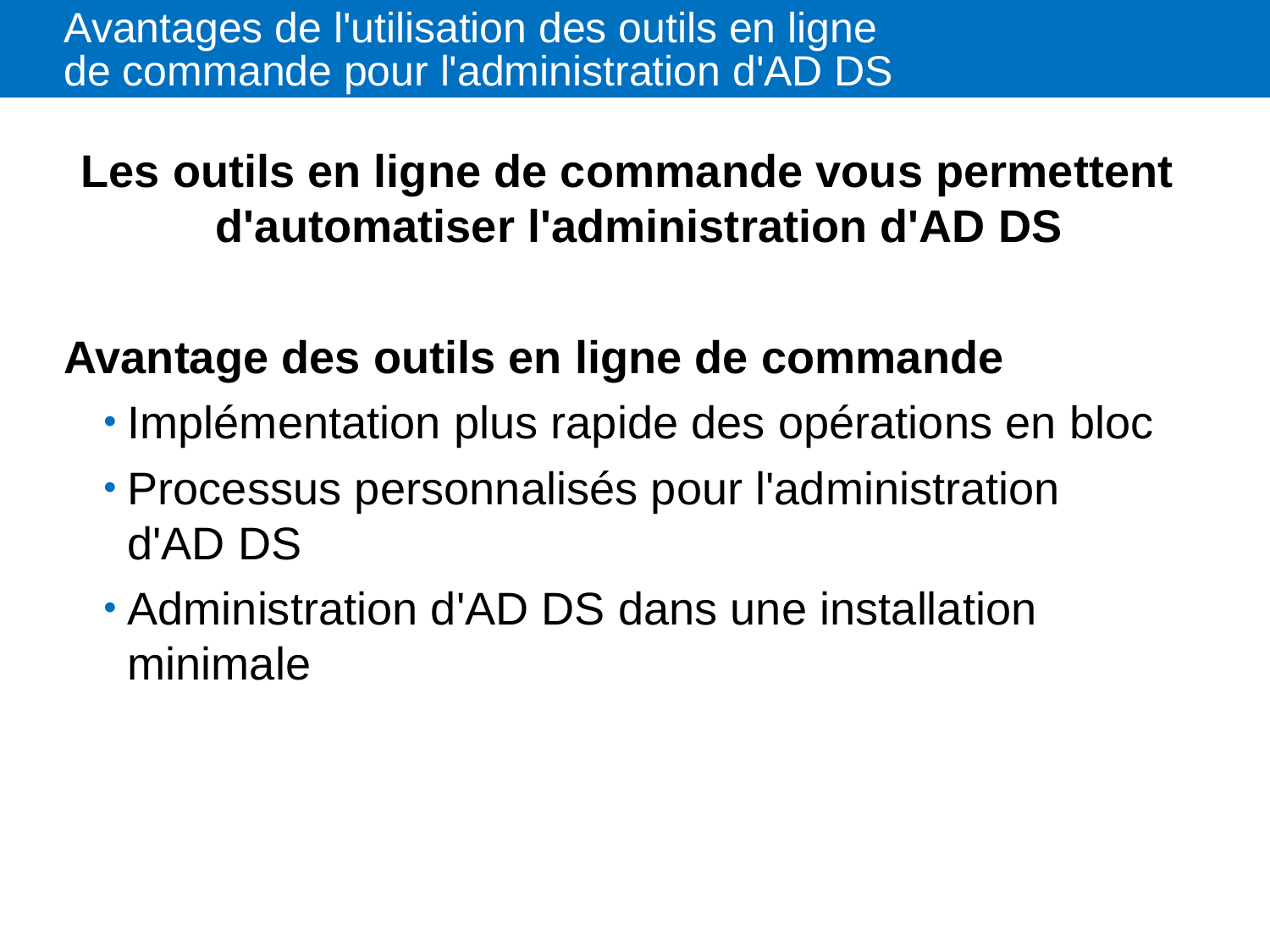

# Avantages de l'utilisation des outils en ligne de commande pour l'administration d'AD DS
Les outils en ligne de commande vous permettent d'automatiser l'administration d'AD DS

Avantage des outils en ligne de commande
Implémentation plus rapide des opérations en bloc
Processus personnalisés pour l'administration d'AD DS
Administration d'AD DS dans une installation minimale